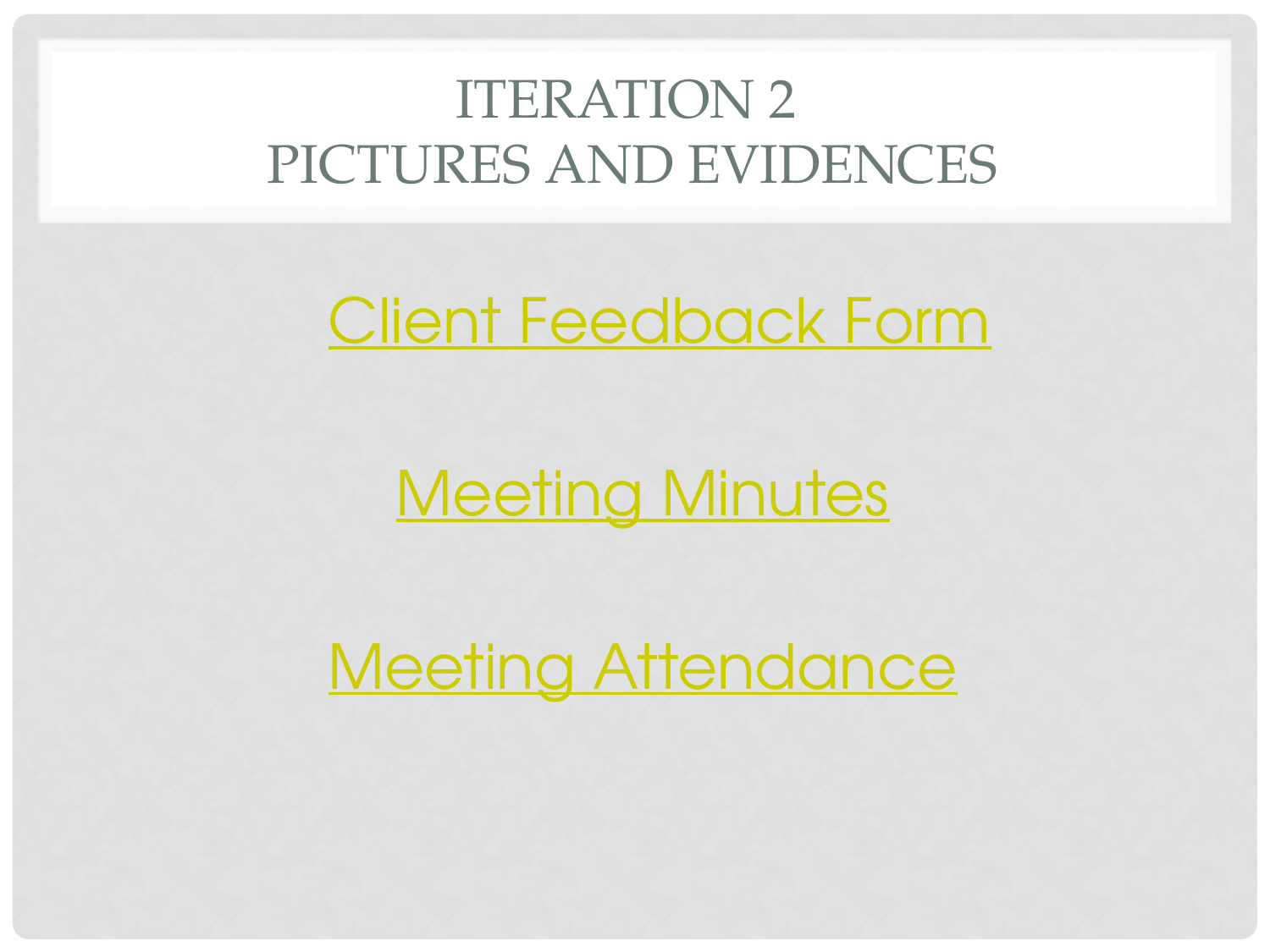

# Iteration 2 pictures and evidences
  Client Feedback Form

Meeting Minutes

Meeting Attendance